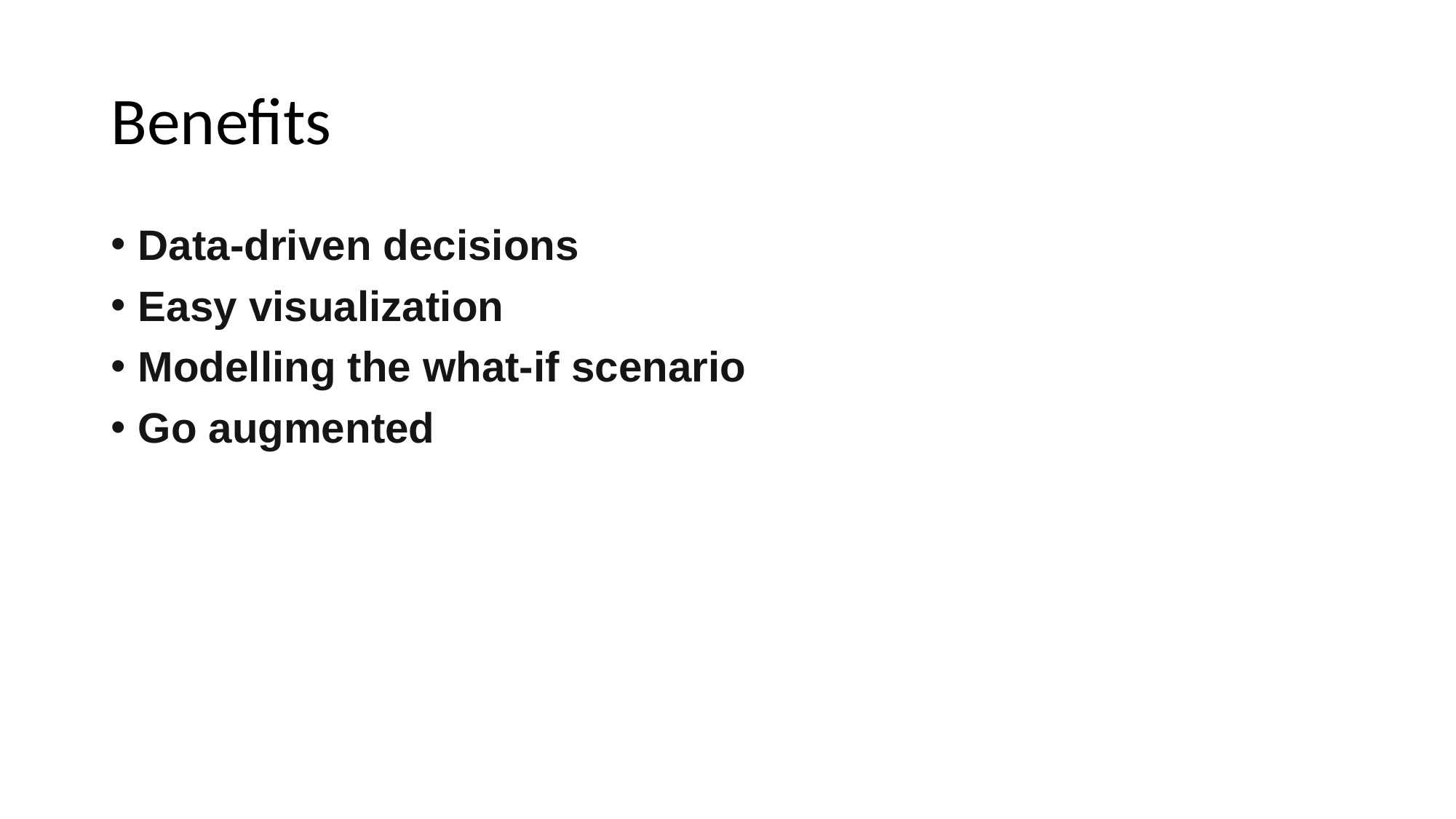

# Benefits
Data-driven decisions
Easy visualization
Modelling the what-if scenario
Go augmented